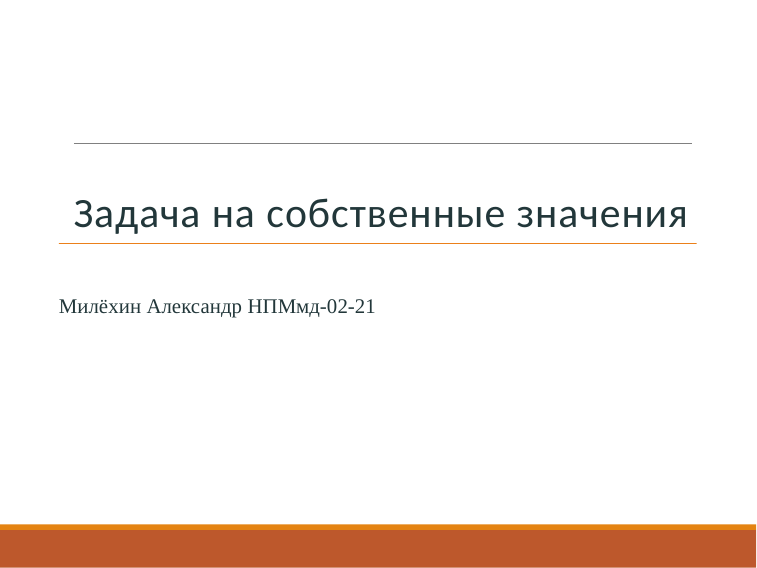

Задача на собственные значения

Милёхин Александр НПМмд-02-21